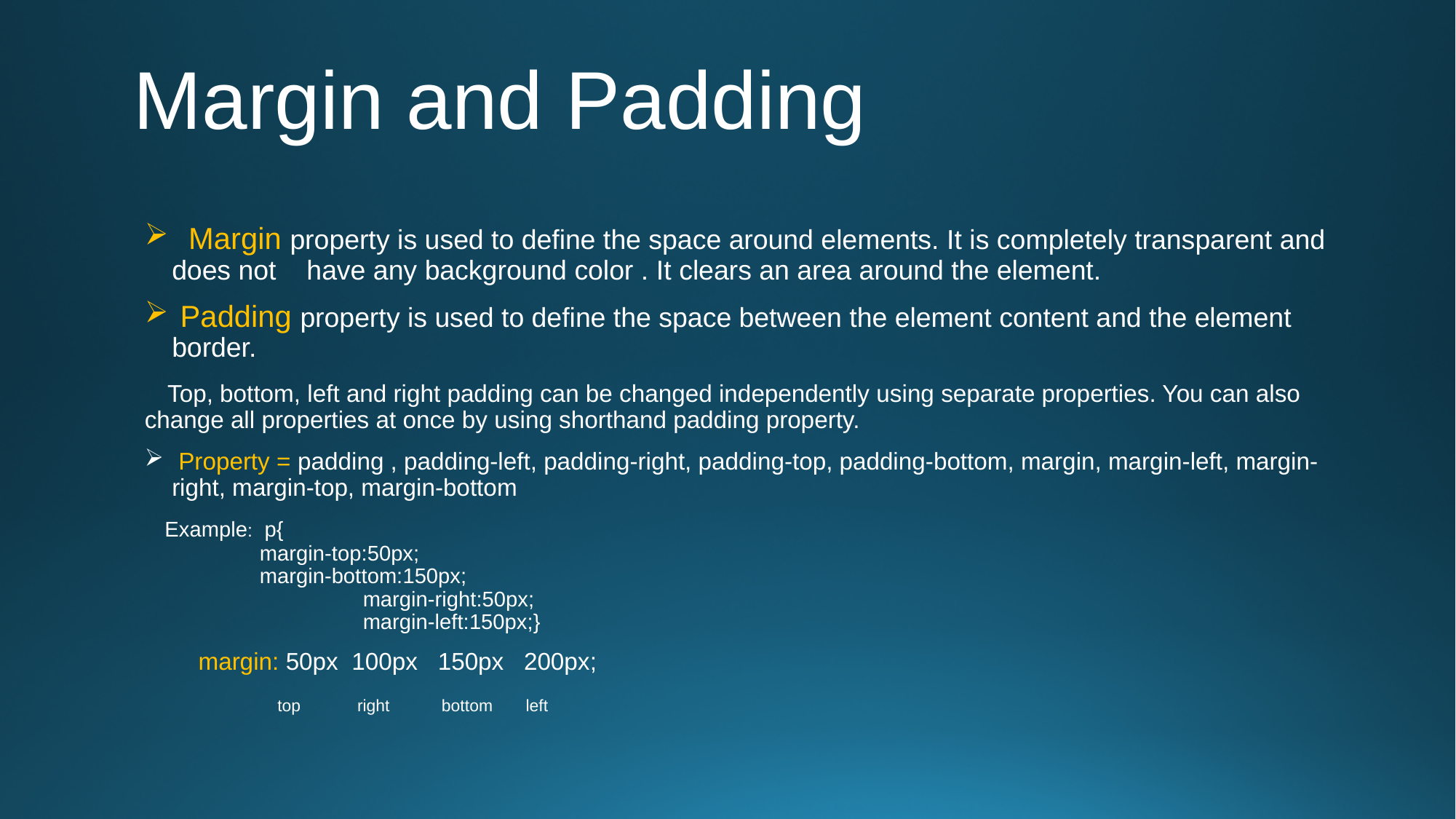

# Margin and Padding
  Margin property is used to define the space around elements. It is completely transparent and does not    have any background color . It clears an area around the element.
 Padding property is used to define the space between the element content and the element border.
   Top, bottom, left and right padding can be changed independently using separate properties. You can also change all properties at once by using shorthand padding property.
 Property = padding , padding-left, padding-right, padding-top, padding-bottom, margin, margin-left, margin-right, margin-top, margin-bottom
   Example:  p{										 margin-top:50px;									 margin-bottom:150px; 									margin-right:50px; 									margin-left:150px;}
        margin: 50px  100px   150px   200px;
	     top            right           bottom       left